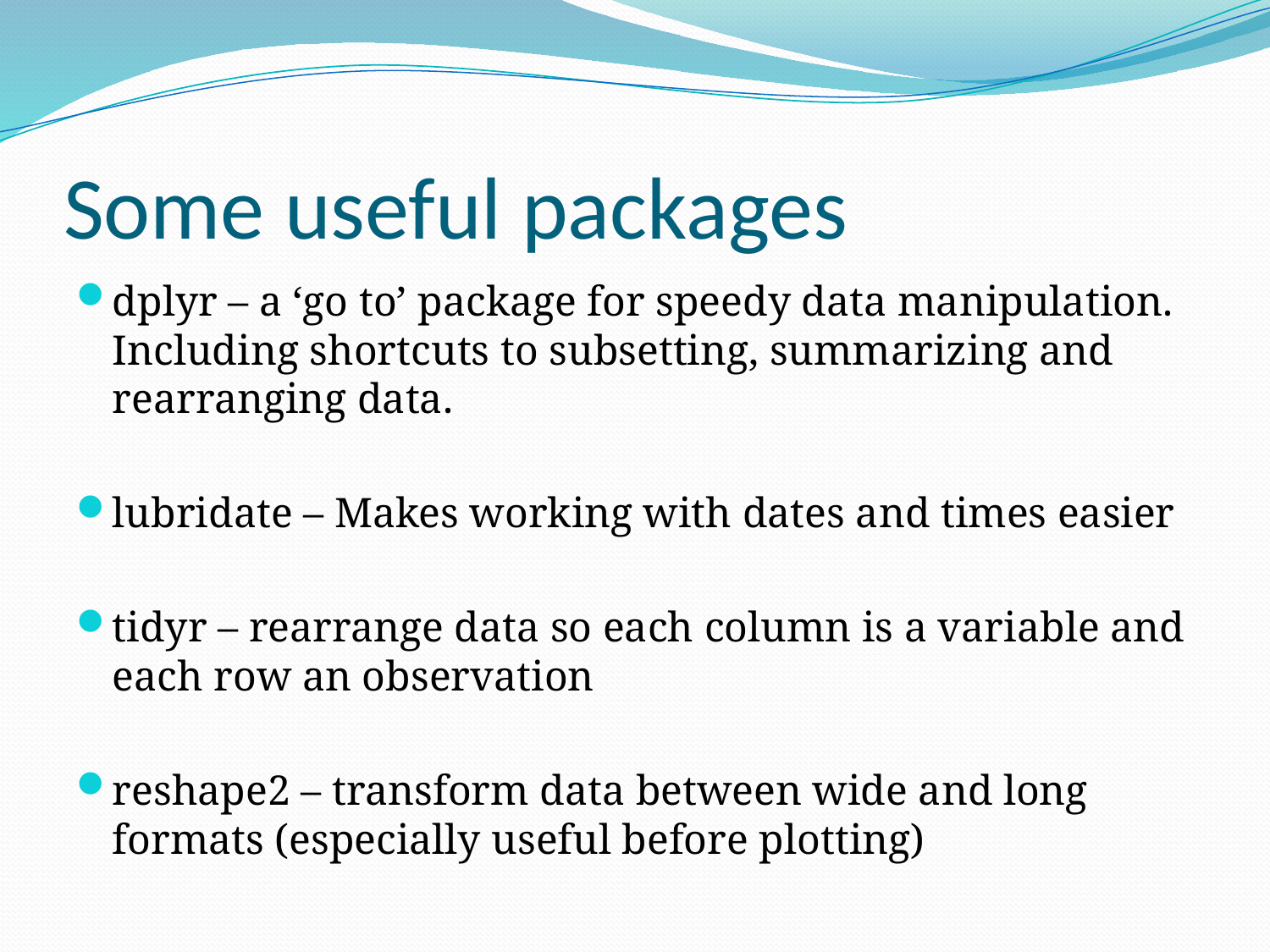

# Some useful packages
dplyr – a ‘go to’ package for speedy data manipulation. Including shortcuts to subsetting, summarizing and rearranging data.

lubridate – Makes working with dates and times easier

tidyr – rearrange data so each column is a variable and each row an observation

reshape2 – transform data between wide and long formats (especially useful before plotting)